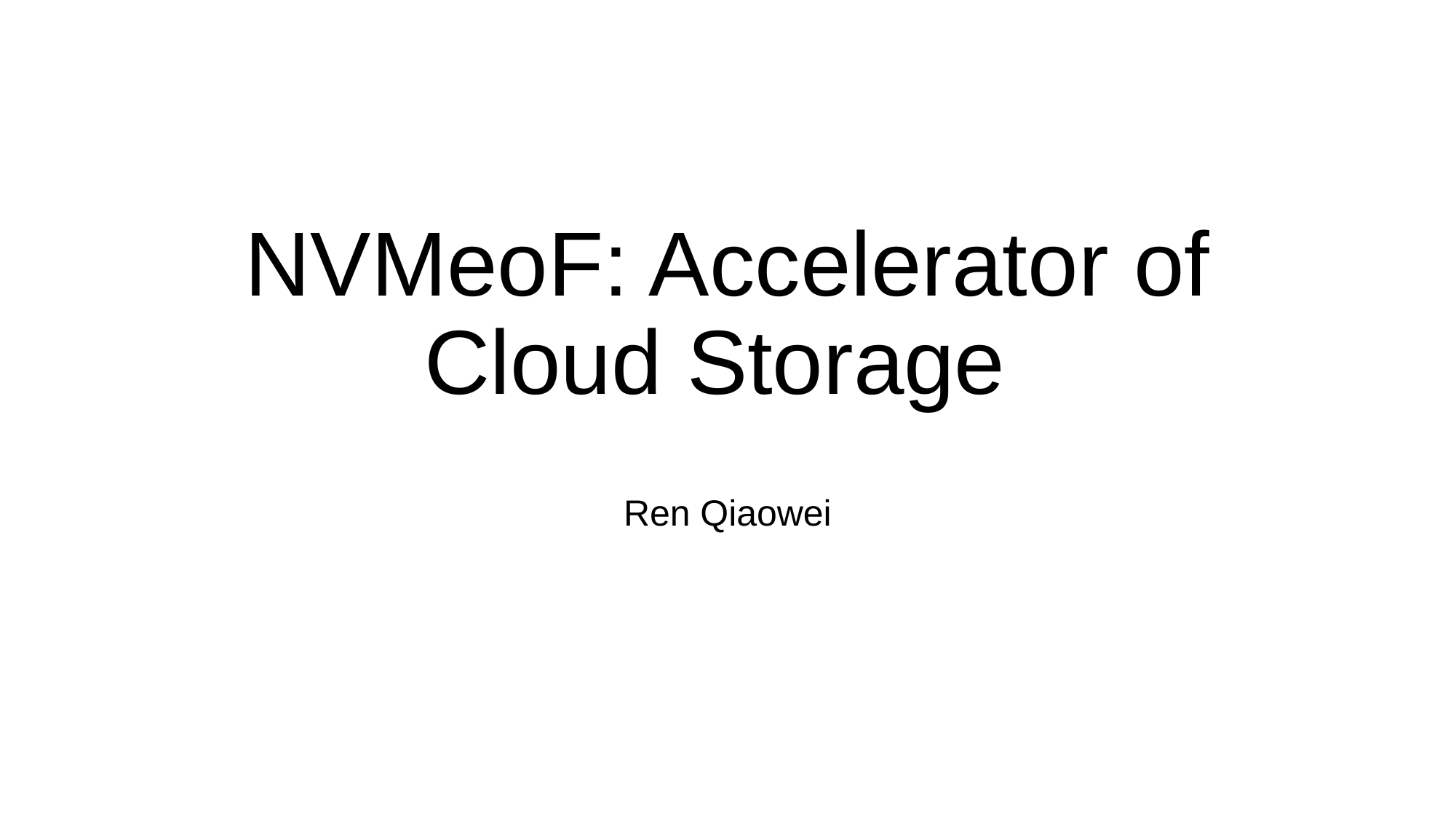

# NVMeoF: Accelerator of Cloud Storage

Ren Qiaowei